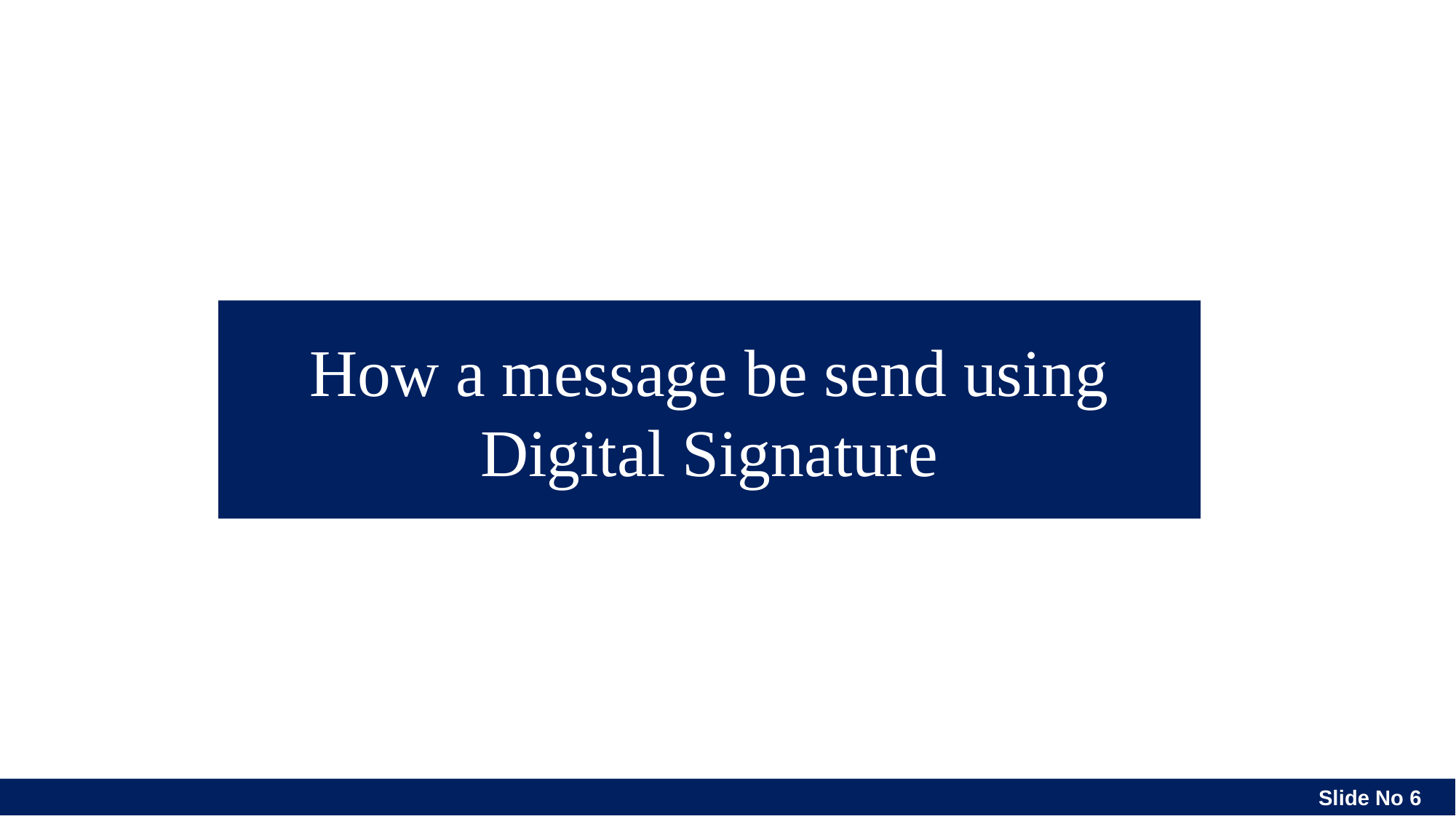

# How a message be send using Digital Signature